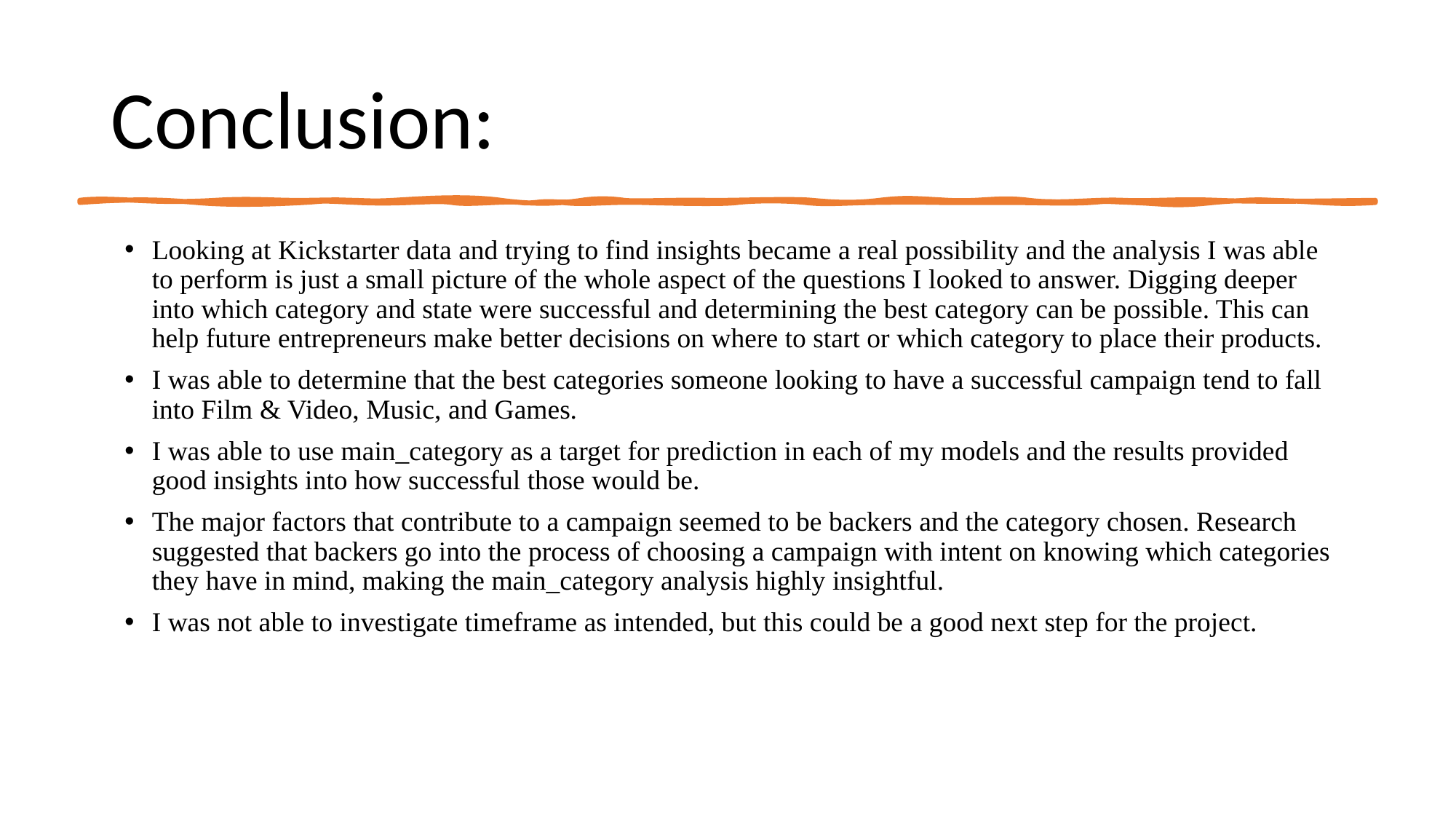

# Conclusion:

Looking at Kickstarter data and trying to find insights became a real possibility and the analysis I was able to perform is just a small picture of the whole aspect of the questions I looked to answer. Digging deeper into which category and state were successful and determining the best category can be possible. This can help future entrepreneurs make better decisions on where to start or which category to place their products.
I was able to determine that the best categories someone looking to have a successful campaign tend to fall into Film & Video, Music, and Games.
I was able to use main_category as a target for prediction in each of my models and the results provided good insights into how successful those would be.
The major factors that contribute to a campaign seemed to be backers and the category chosen. Research suggested that backers go into the process of choosing a campaign with intent on knowing which categories they have in mind, making the main_category analysis highly insightful.
I was not able to investigate timeframe as intended, but this could be a good next step for the project.